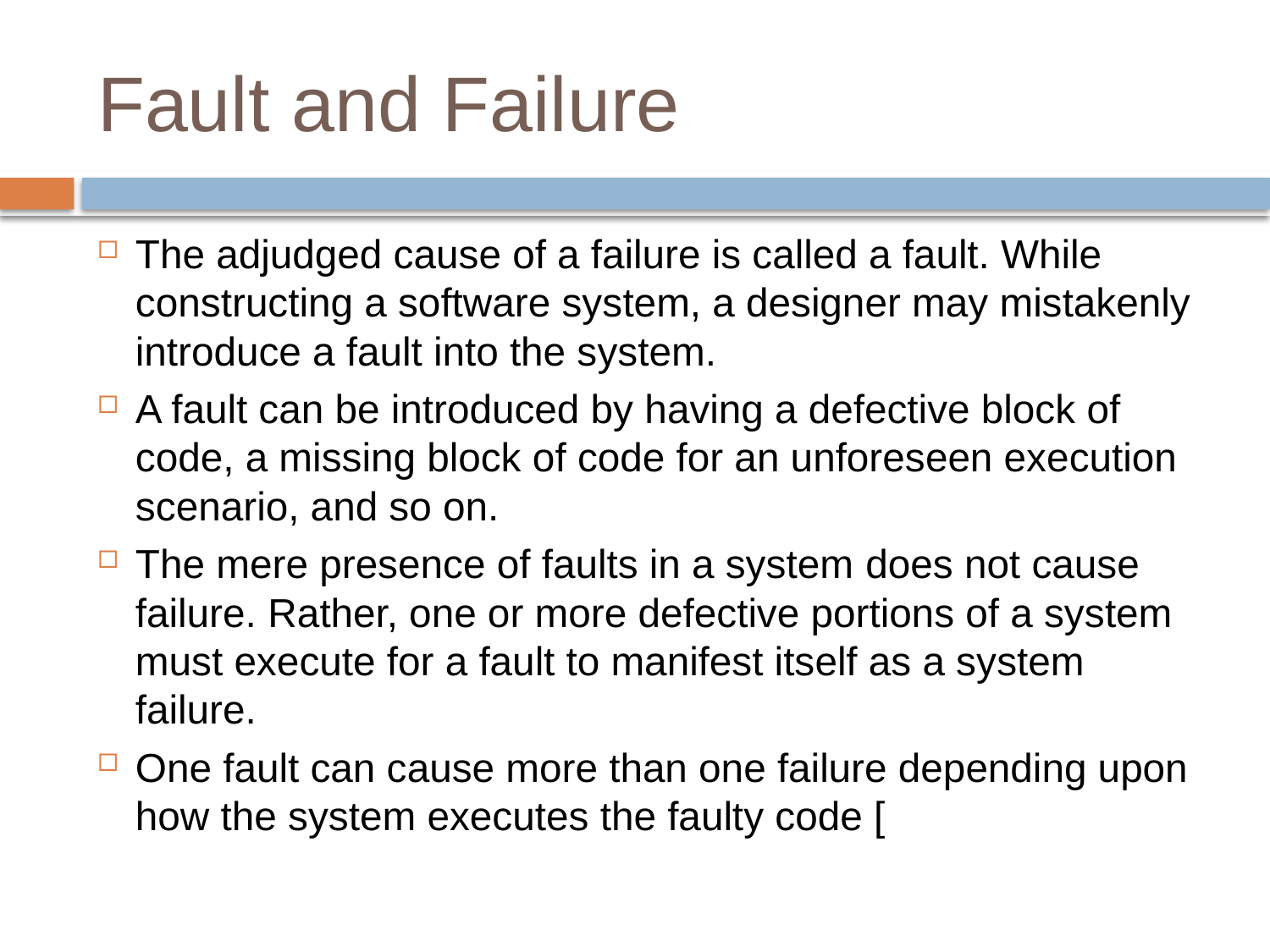

# Fault and Failure
The adjudged cause of a failure is called a fault. While constructing a software system, a designer may mistakenly introduce a fault into the system.
A fault can be introduced by having a defective block of code, a missing block of code for an unforeseen execution scenario, and so on.
The mere presence of faults in a system does not cause failure. Rather, one or more defective portions of a system must execute for a fault to manifest itself as a system failure.
One fault can cause more than one failure depending upon how the system executes the faulty code [